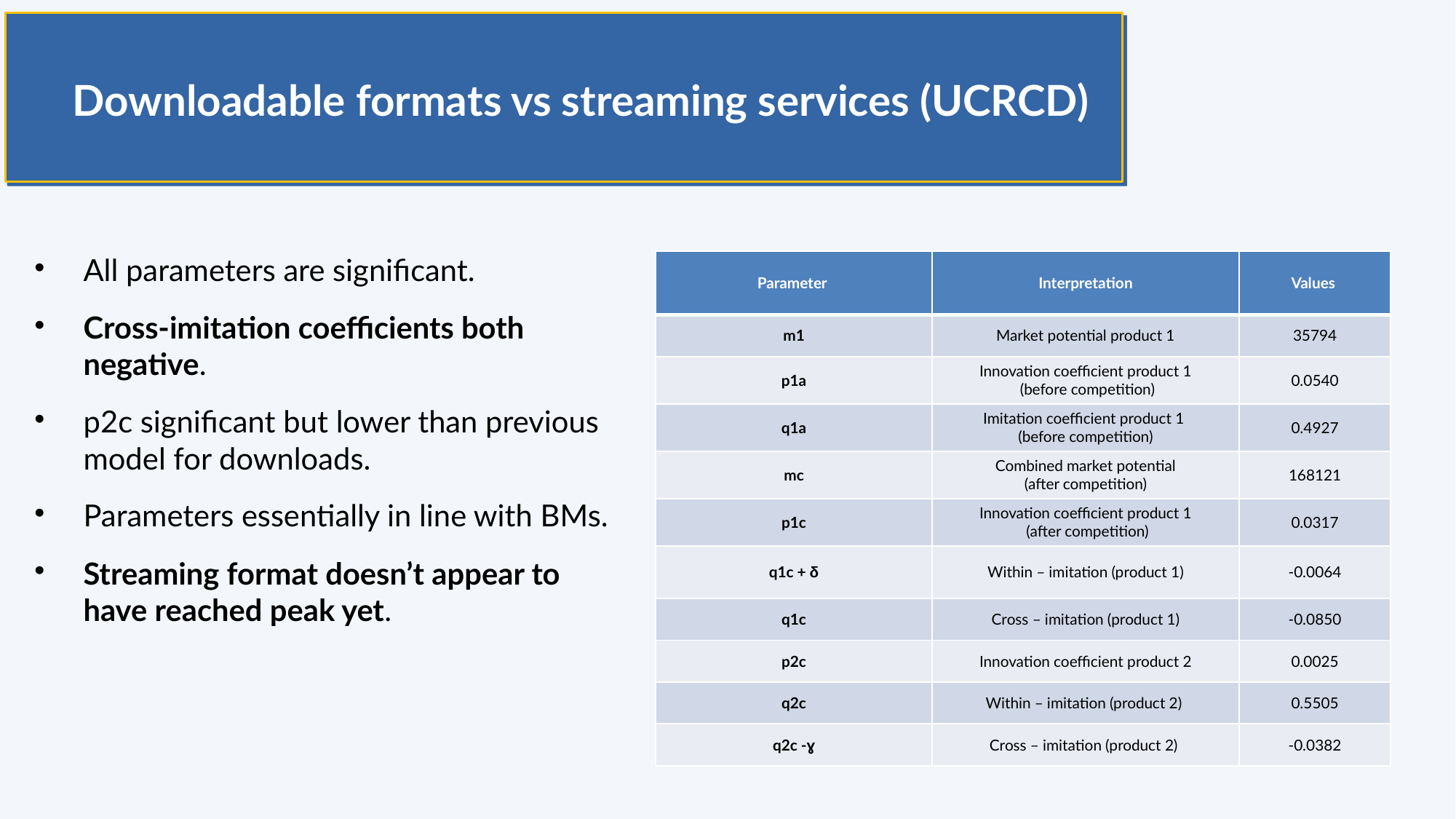

Downloadable formats vs streaming services (UCRCD)
All parameters are significant.
Cross-imitation coefficients both negative.
p2c significant but lower than previous model for downloads.
Parameters essentially in line with BMs.
Streaming format doesn’t appear to have reached peak yet.
| Parameter | Interpretation | Values |
| --- | --- | --- |
| m1 | Market potential product 1 | 35794 |
| p1a | Innovation coefficient product 1 (before competition) | 0.0540 |
| q1a | Imitation coefficient product 1 (before competition) | 0.4927 |
| mc | Combined market potential (after competition) | 168121 |
| p1c | Innovation coefficient product 1 (after competition) | 0.0317 |
| q1c + δ | Within – imitation (product 1) | -0.0064 |
| q1c | Cross – imitation (product 1) | -0.0850 |
| p2c | Innovation coefficient product 2 | 0.0025 |
| q2c | Within – imitation (product 2) | 0.5505 |
| q2c -ɣ | Cross – imitation (product 2) | -0.0382 |